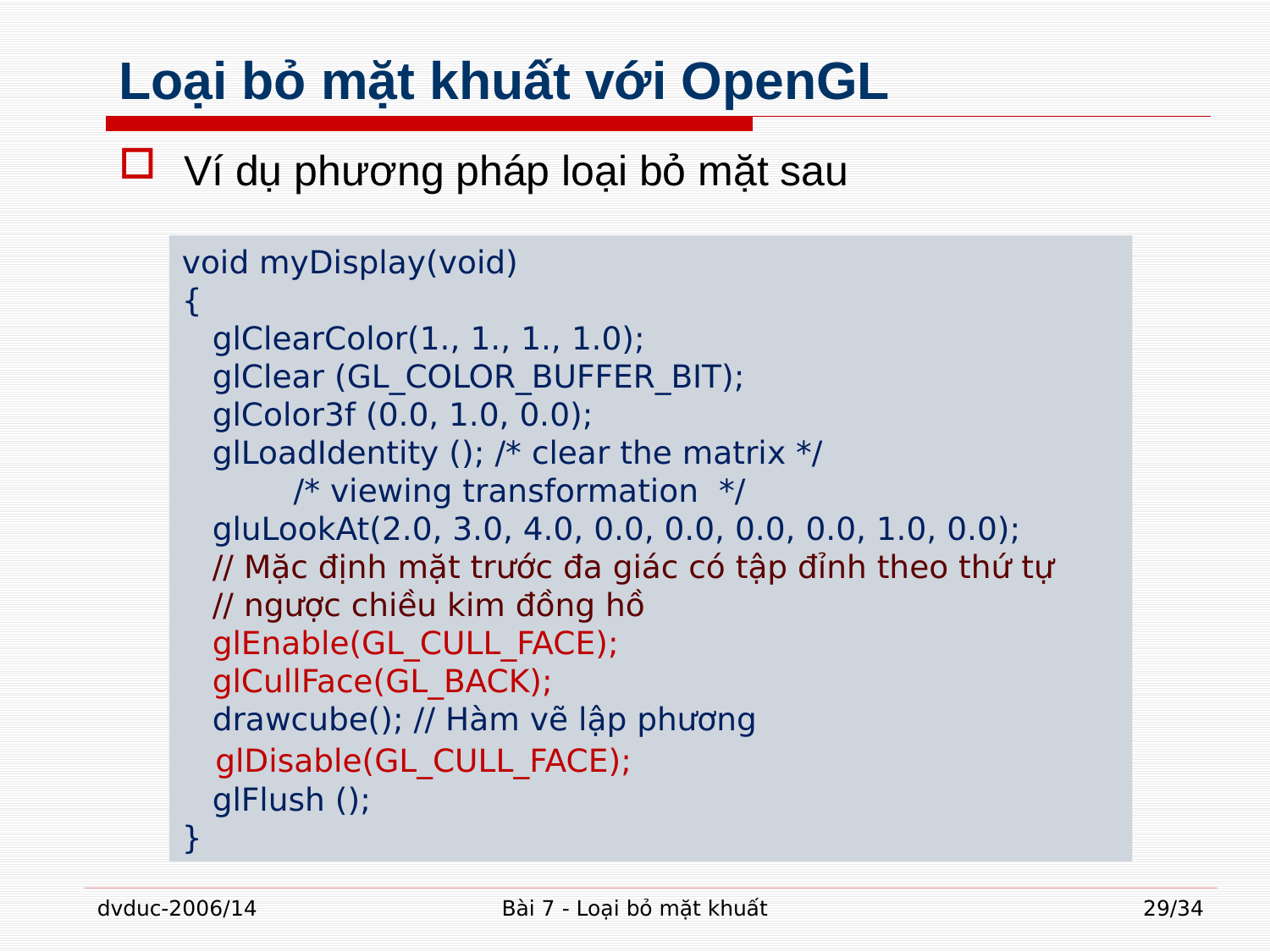

# Loại bỏ mặt khuất với OpenGL
Ví dụ phương pháp loại bỏ mặt sau

void myDisplay(void)
{
   glClearColor(1., 1., 1., 1.0);
   glClear (GL_COLOR_BUFFER_BIT);
   glColor3f (0.0, 1.0, 0.0);
   glLoadIdentity (); /* clear the matrix */
           /* viewing transformation  */
   gluLookAt(2.0, 3.0, 4.0, 0.0, 0.0, 0.0, 0.0, 1.0, 0.0);
   // Mặc định mặt trước đa giác có tập đỉnh theo thứ tự
   // ngược chiều kim đồng hồ
   glEnable(GL_CULL_FACE);
   glCullFace(GL_BACK);
   drawcube(); // Hàm vẽ lập phương
   glDisable(GL_CULL_FACE);
   glFlush ();
}
dvduc-2006/14
Bài 7 - Loại bỏ mặt khuất
29/34